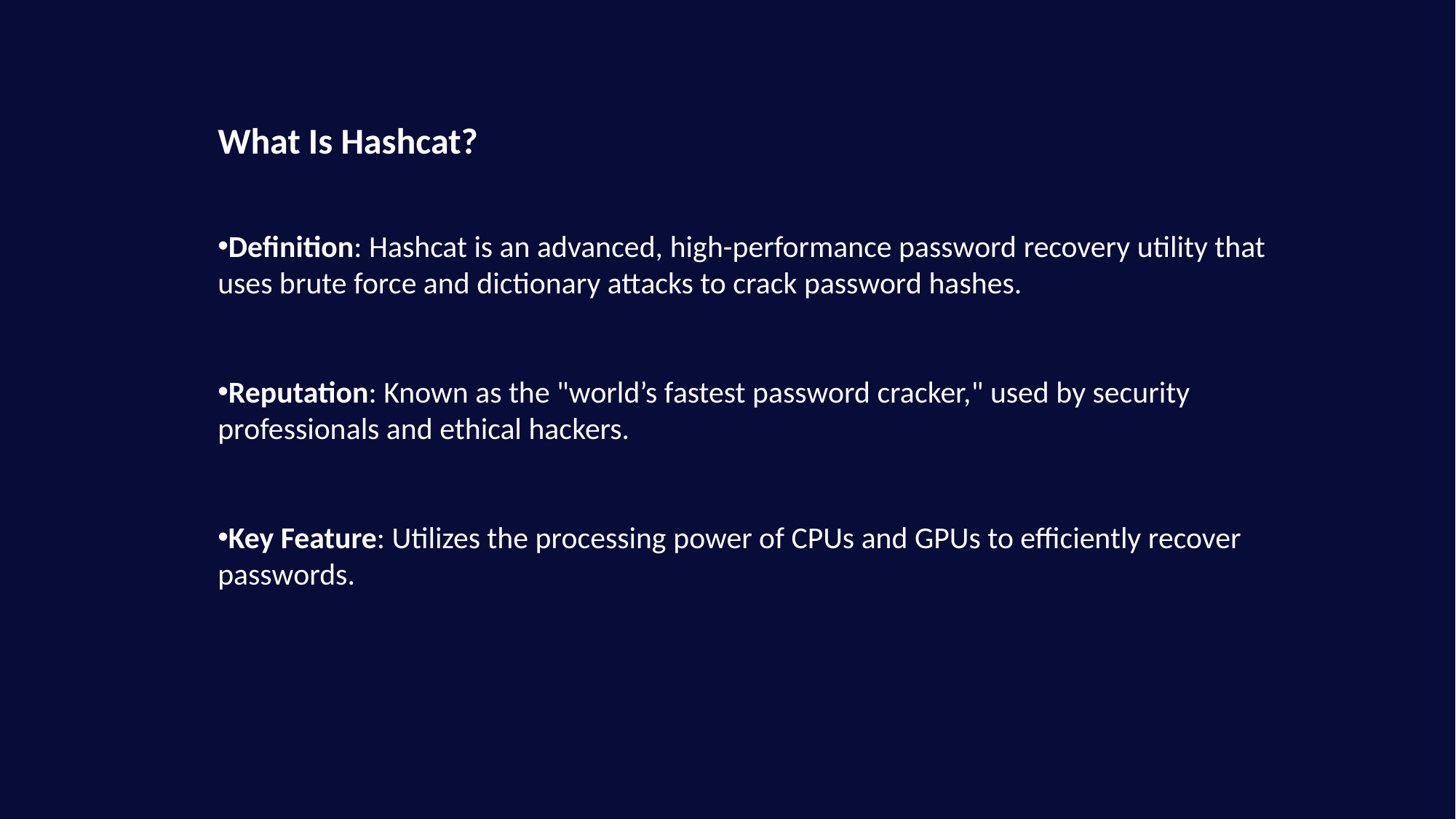

What Is Hashcat?

Definition: Hashcat is an advanced, high-performance password recovery utility that uses brute force and dictionary attacks to crack password hashes.

Reputation: Known as the "world’s fastest password cracker," used by security professionals and ethical hackers.

Key Feature: Utilizes the processing power of CPUs and GPUs to efficiently recover passwords.